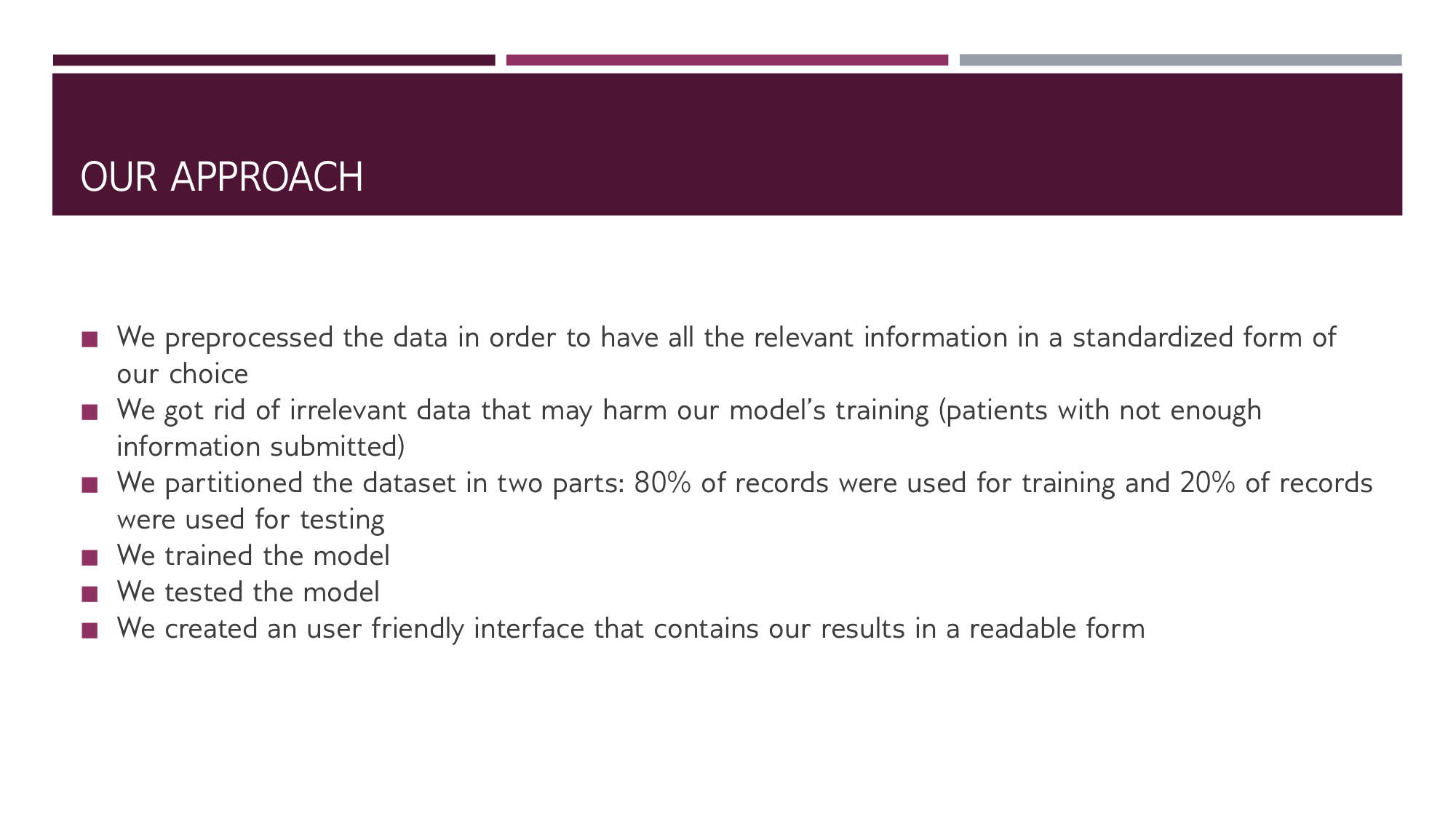

# OUR APPROACH
We preprocessed the data in order to have all the relevant information in a standardized form of our choice
We got rid of irrelevant data that may harm our model’s training (patients with not enough information submitted)
We partitioned the dataset in two parts: 80% of records were used for training and 20% of records were used for testing
We trained the model
We tested the model
We created an user friendly interface that contains our results in a readable form